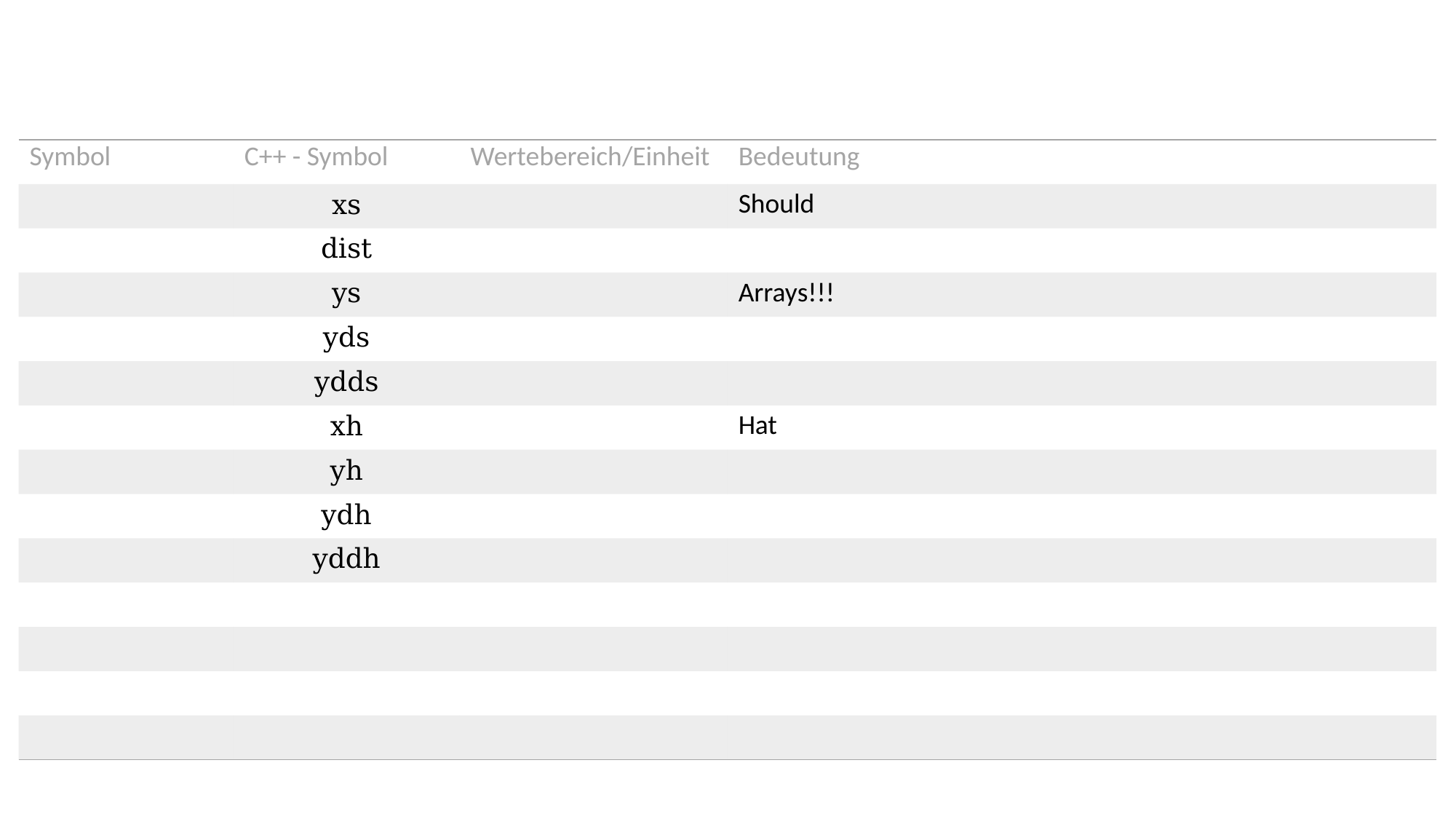

| Symbol | C++ - Symbol | Wertebereich/Einheit | Bedeutung |
| --- | --- | --- | --- |
|  | xs |  | Should |
|  | dist |  |  |
|  | ys |  | Arrays!!! |
|  | yds |  |  |
|  | ydds |  |  |
|  | xh |  | Hat |
|  | yh |  |  |
|  | ydh |  |  |
|  | yddh |  |  |
|  |  |  |  |
|  |  |  |  |
|  |  |  |  |
|  |  |  |  |